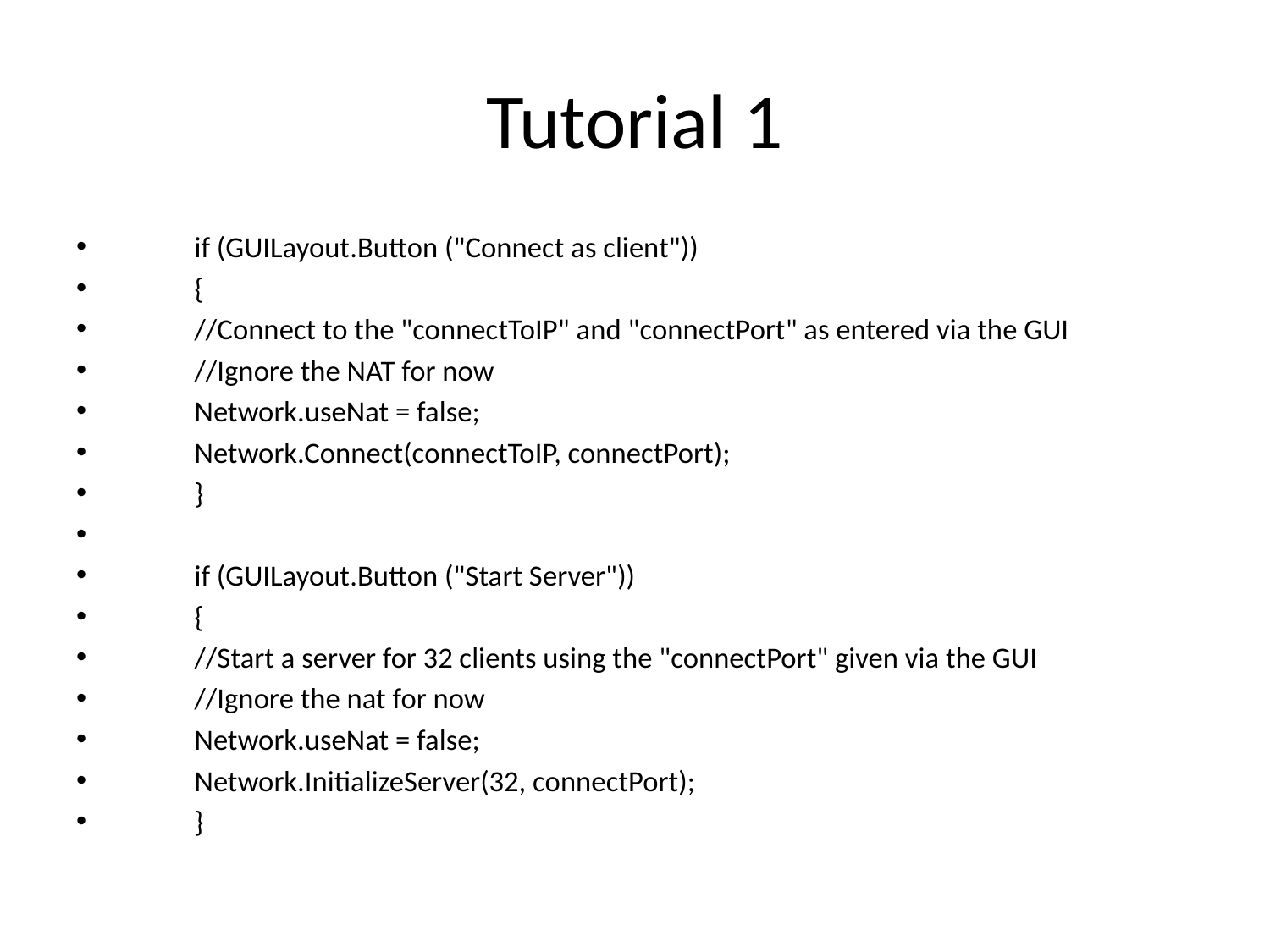

# Tutorial 1
		if (GUILayout.Button ("Connect as client"))
		{
			//Connect to the "connectToIP" and "connectPort" as entered via the GUI
			//Ignore the NAT for now
			Network.useNat = false;
			Network.Connect(connectToIP, connectPort);
		}

		if (GUILayout.Button ("Start Server"))
		{
			//Start a server for 32 clients using the "connectPort" given via the GUI
			//Ignore the nat for now
			Network.useNat = false;
			Network.InitializeServer(32, connectPort);
		}